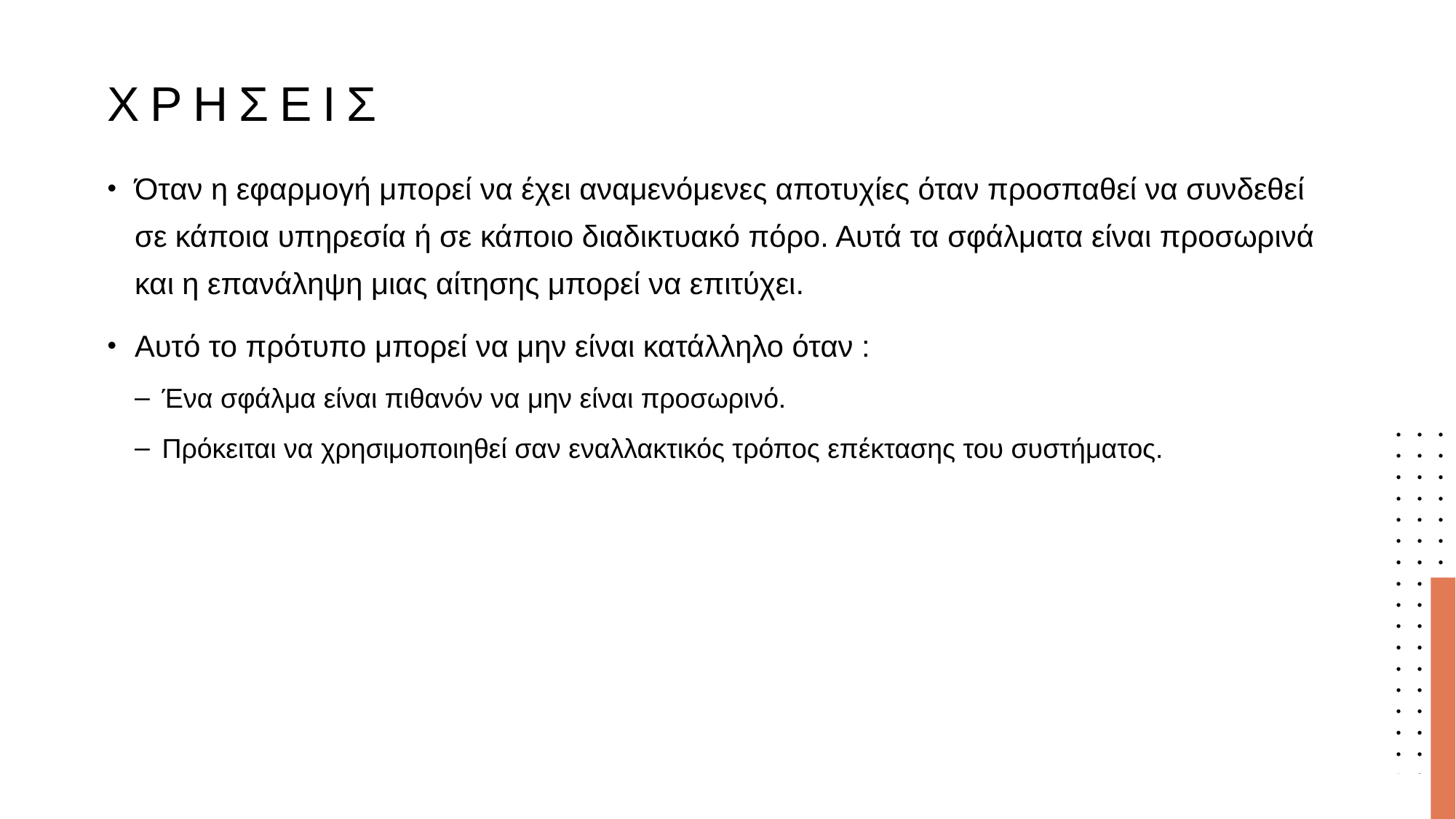

# ΧρΗσεις
Όταν η εφαρμογή μπορεί να έχει αναμενόμενες αποτυχίες όταν προσπαθεί να συνδεθεί σε κάποια υπηρεσία ή σε κάποιο διαδικτυακό πόρο. Αυτά τα σφάλματα είναι προσωρινά και η επανάληψη μιας αίτησης μπορεί να επιτύχει.
Αυτό το πρότυπο μπορεί να μην είναι κατάλληλο όταν :
Ένα σφάλμα είναι πιθανόν να μην είναι προσωρινό.
Πρόκειται να χρησιμοποιηθεί σαν εναλλακτικός τρόπος επέκτασης του συστήματος.